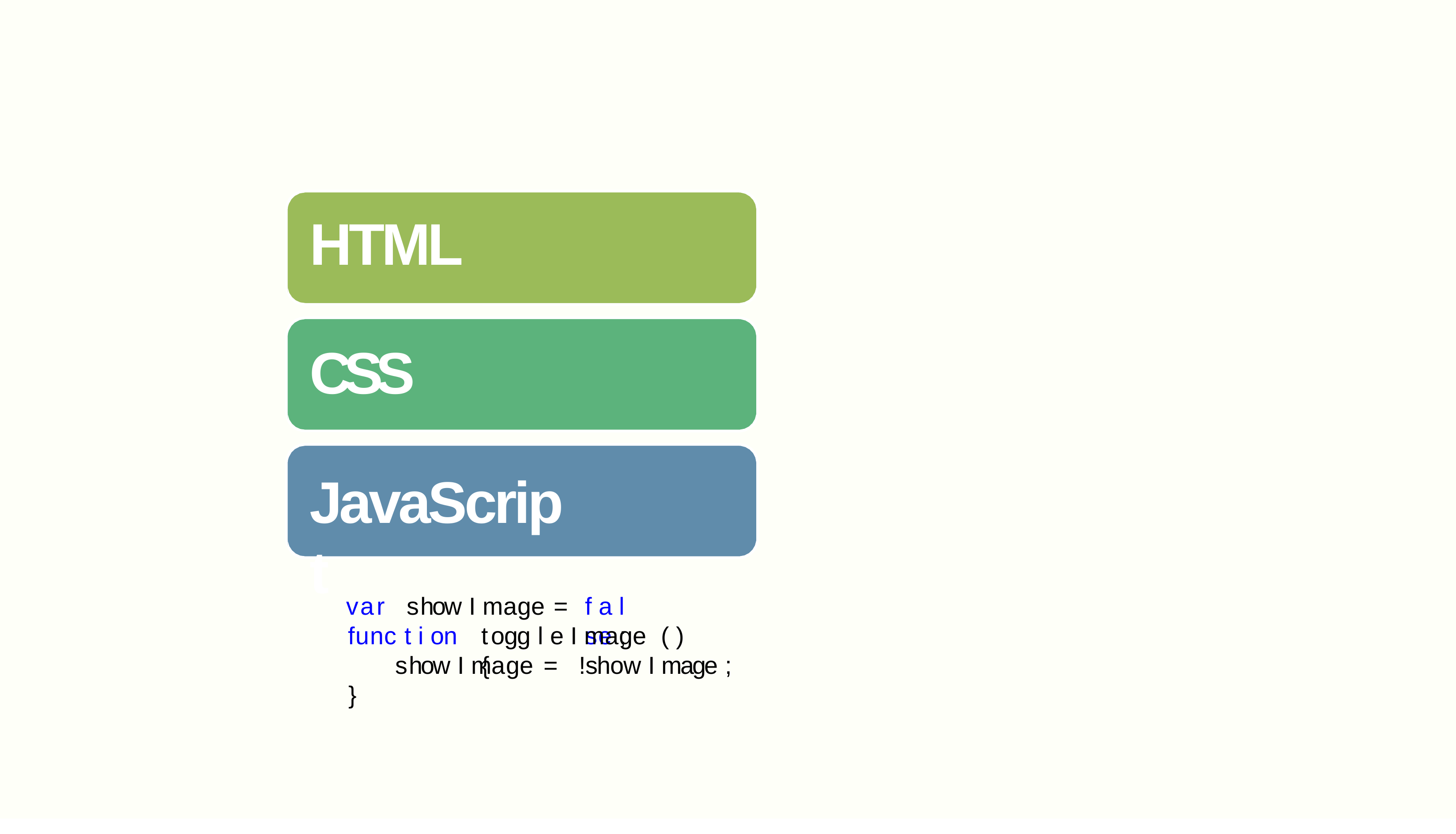

HTML

CSS

JavaScript

var	show I mage	=
f a l se ;
func t i on
togg l e I mage	()	{
show I mage	=
!show I mage ;
}